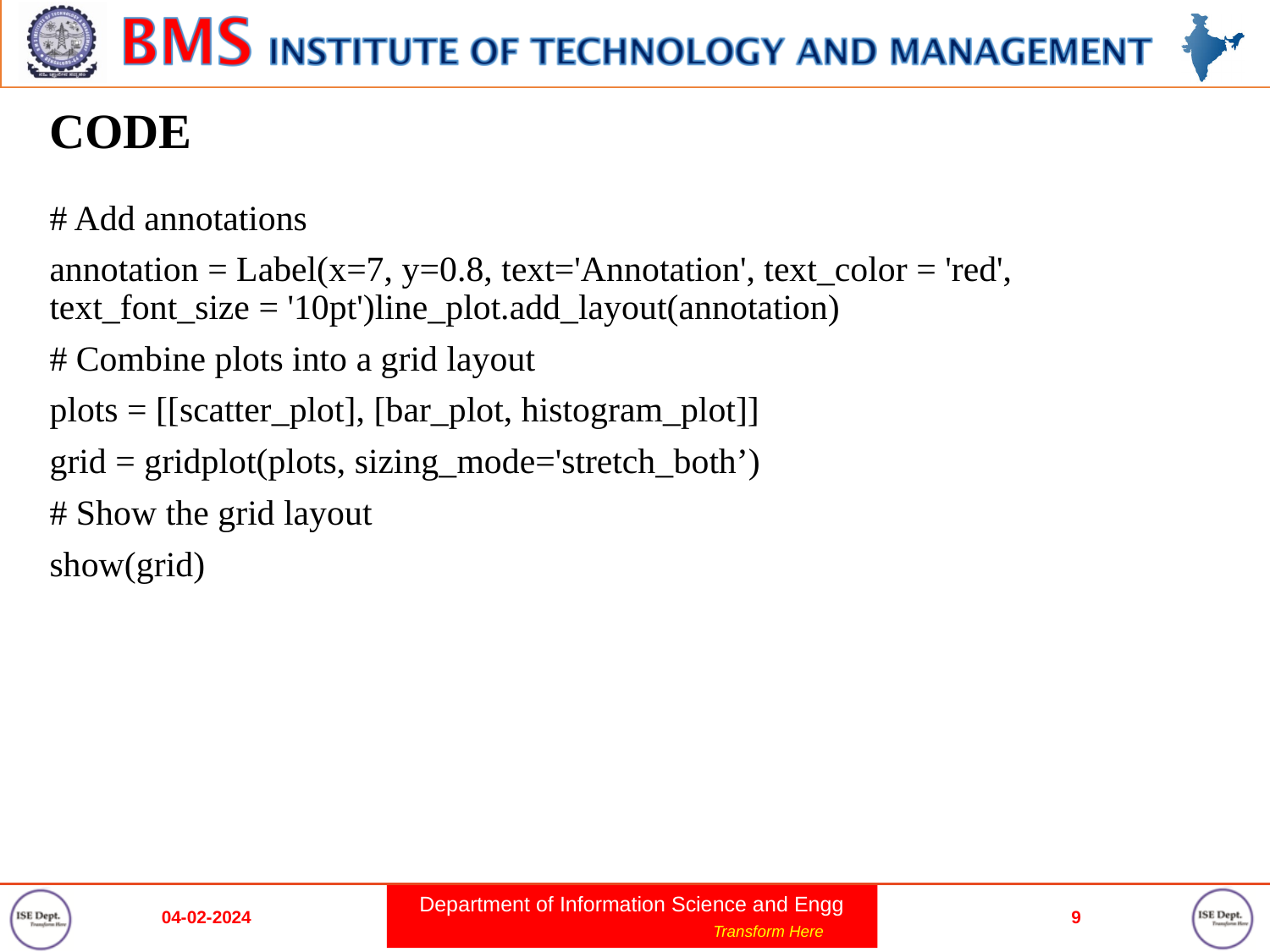

# CODE
# Add annotations
annotation = Label(x=7, y=0.8, text='Annotation', text_color = 'red', text_font_size = '10pt')line_plot.add_layout(annotation)
# Combine plots into a grid layout
plots = [[scatter_plot], [bar_plot, histogram_plot]]
grid = gridplot(plots, sizing_mode='stretch_both’)
# Show the grid layout
show(grid)

04-02-2024
9